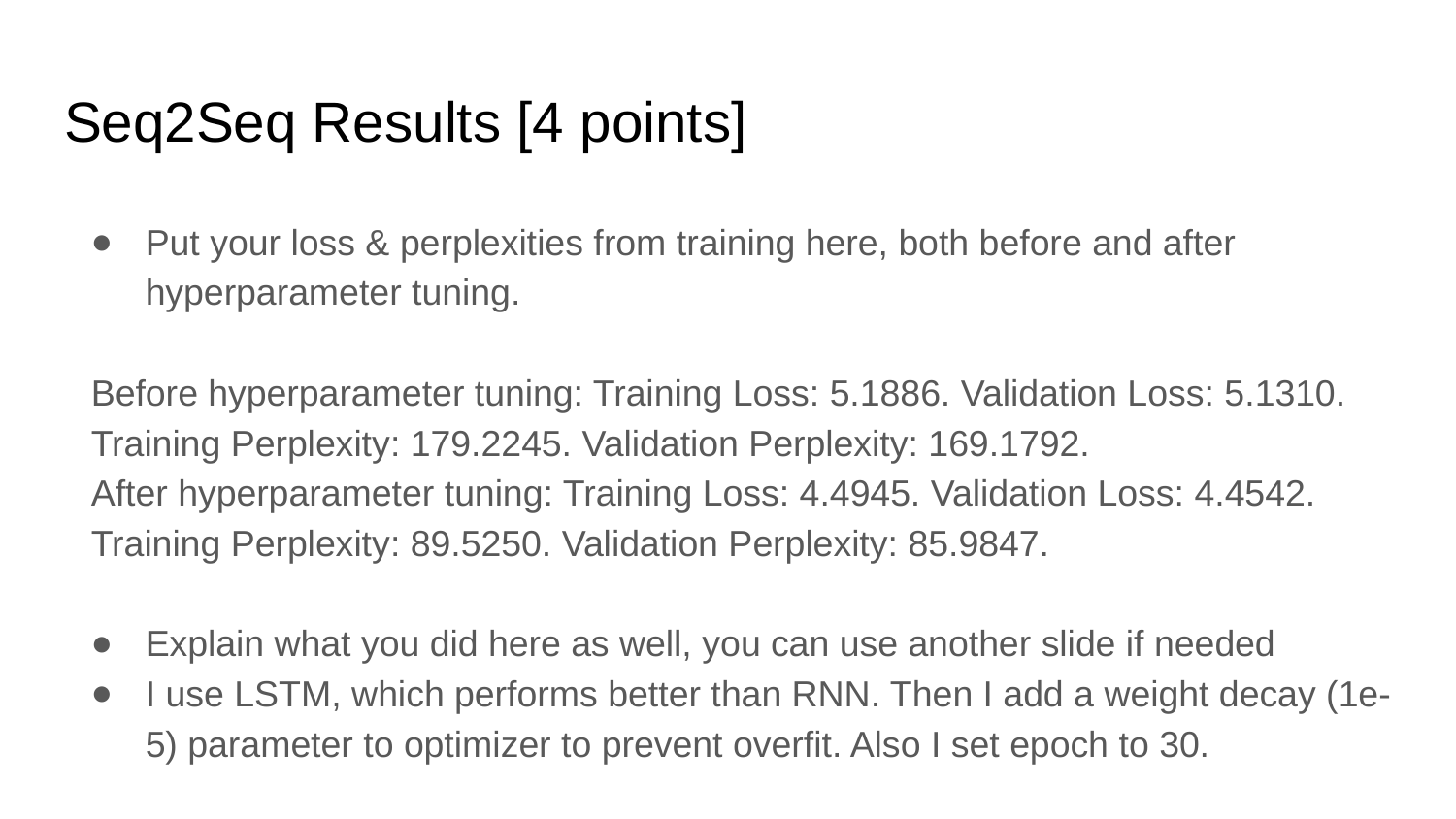

# Seq2Seq Results [4 points]
Put your loss & perplexities from training here, both before and after hyperparameter tuning.

Before hyperparameter tuning: Training Loss: 5.1886. Validation Loss: 5.1310. Training Perplexity: 179.2245. Validation Perplexity: 169.1792.
After hyperparameter tuning: Training Loss: 4.4945. Validation Loss: 4.4542. Training Perplexity: 89.5250. Validation Perplexity: 85.9847.

Explain what you did here as well, you can use another slide if needed
I use LSTM, which performs better than RNN. Then I add a weight decay (1e-5) parameter to optimizer to prevent overfit. Also I set epoch to 30.